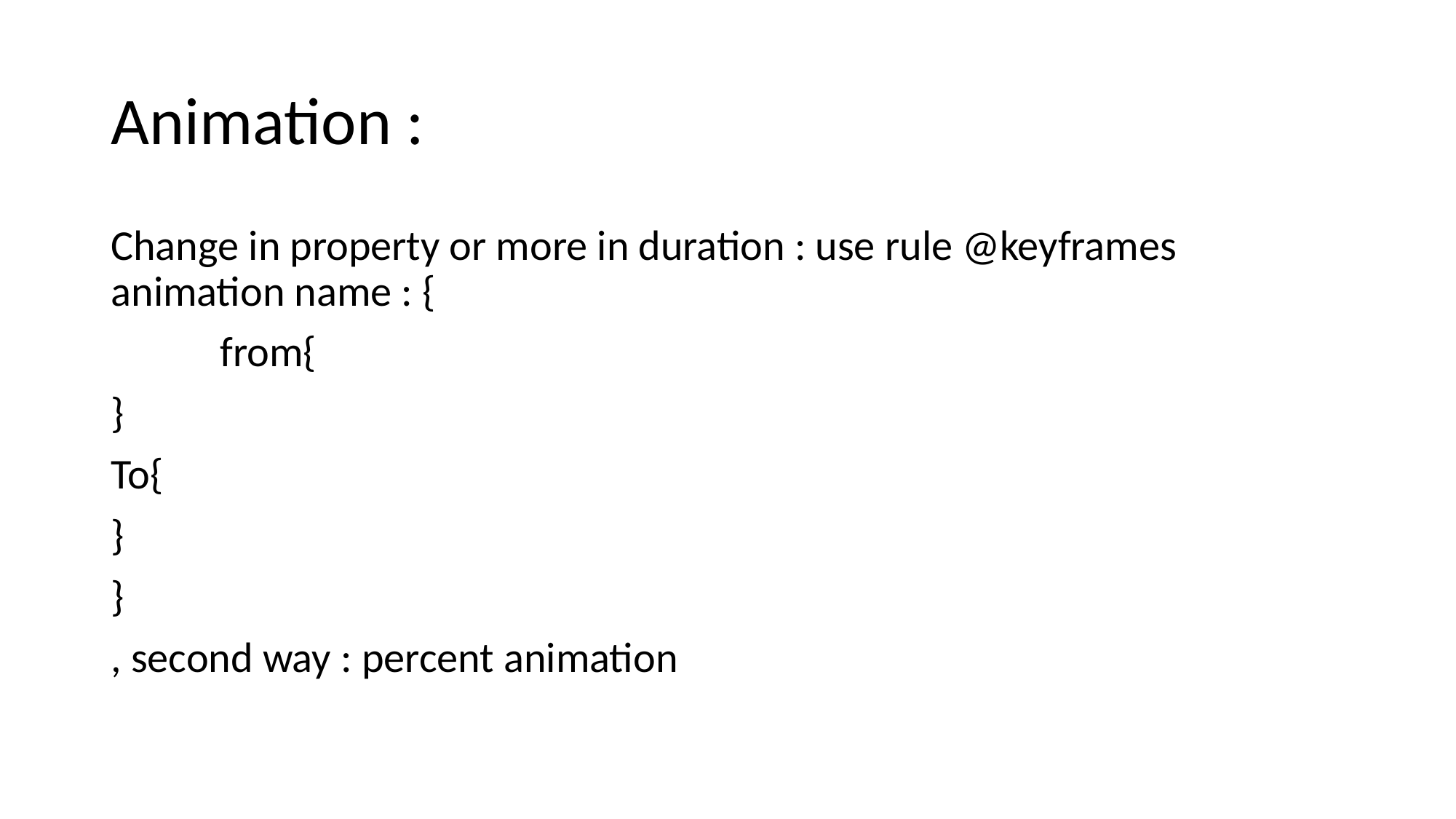

# Animation :
Change in property or more in duration : use rule @keyframes animation name : {
	from{
}
To{
}
}
, second way : percent animation